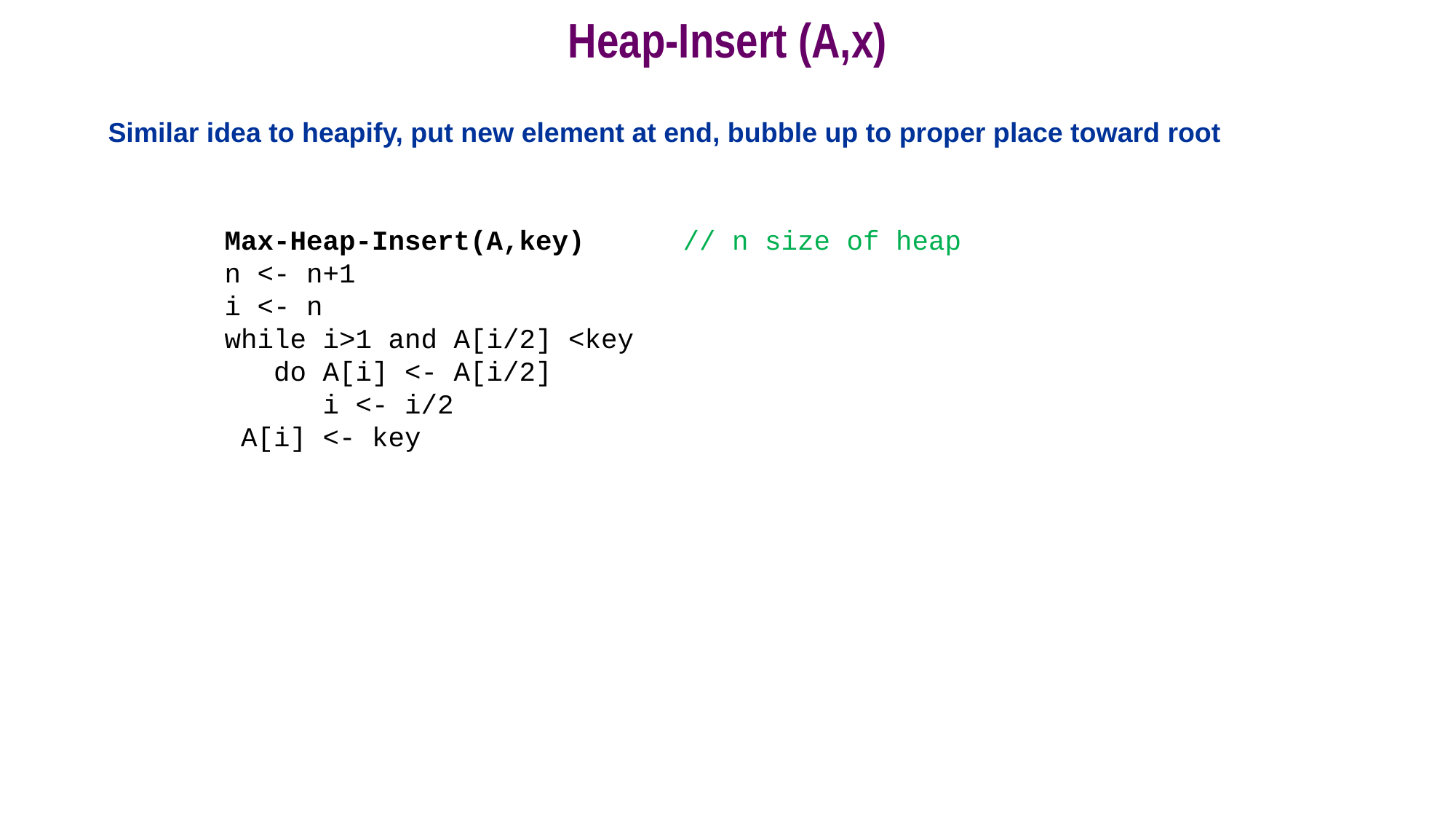

# Heap-Insert (A,x)
Similar idea to heapify, put new element at end, bubble up to proper place toward root

Max-Heap-Insert(A,key)      // n size of heap
n <- n+1
i <- n
while i>1 and A[i/2] <key
   do A[i] <- A[i/2]
      i <- i/2
 A[i] <- key